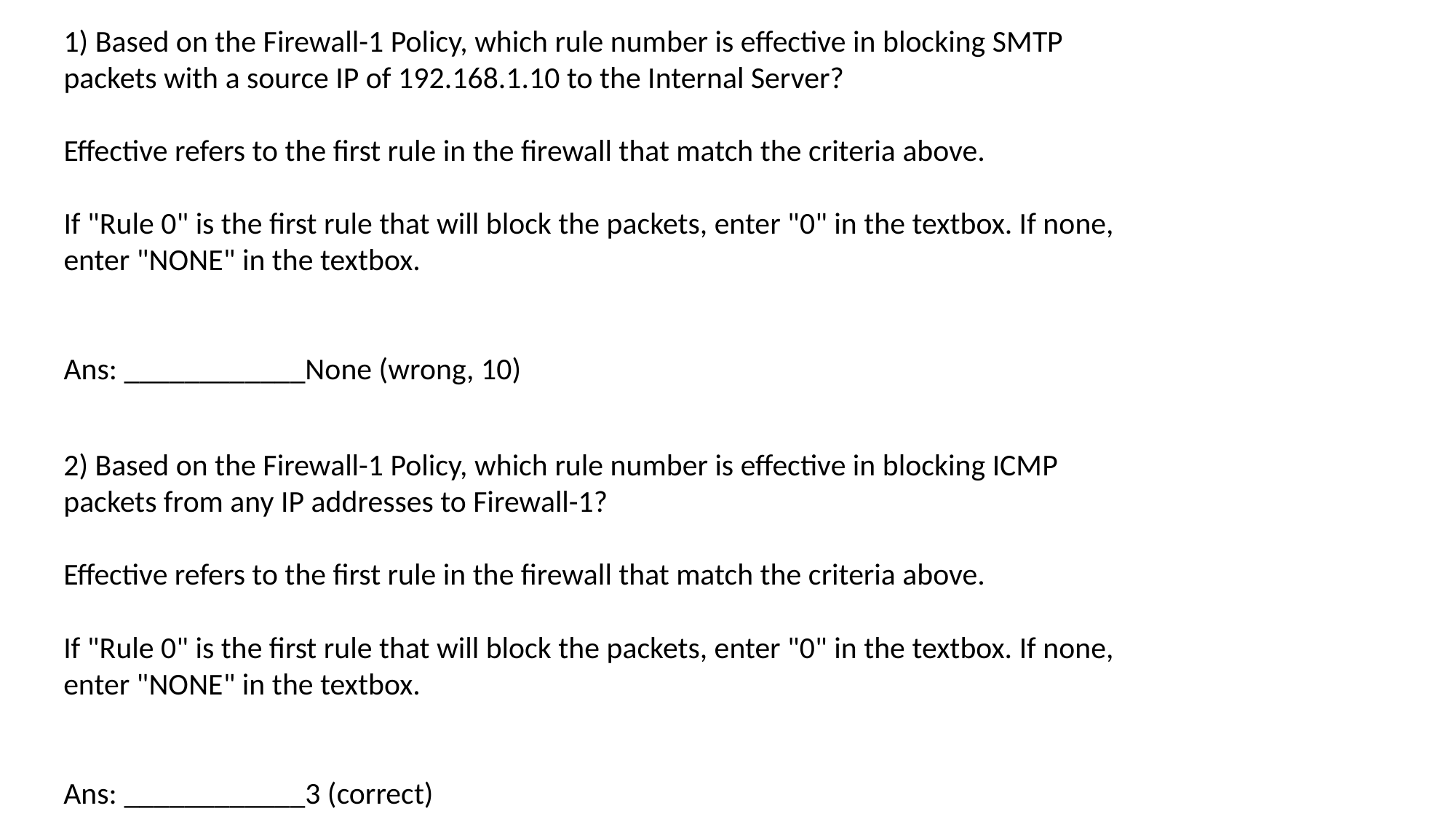

1) Based on the Firewall-1 Policy, which rule number is effective in blocking SMTP packets with a source IP of 192.168.1.10 to the Internal Server?
Effective refers to the first rule in the firewall that match the criteria above.
If "Rule 0" is the first rule that will block the packets, enter "0" in the textbox. If none, enter "NONE" in the textbox.

Ans: ____________None (wrong, 10)
2) Based on the Firewall-1 Policy, which rule number is effective in blocking ICMP packets from any IP addresses to Firewall-1?

Effective refers to the first rule in the firewall that match the criteria above.

If "Rule 0" is the first rule that will block the packets, enter "0" in the textbox. If none, enter "NONE" in the textbox.

Ans: ____________3 (correct)